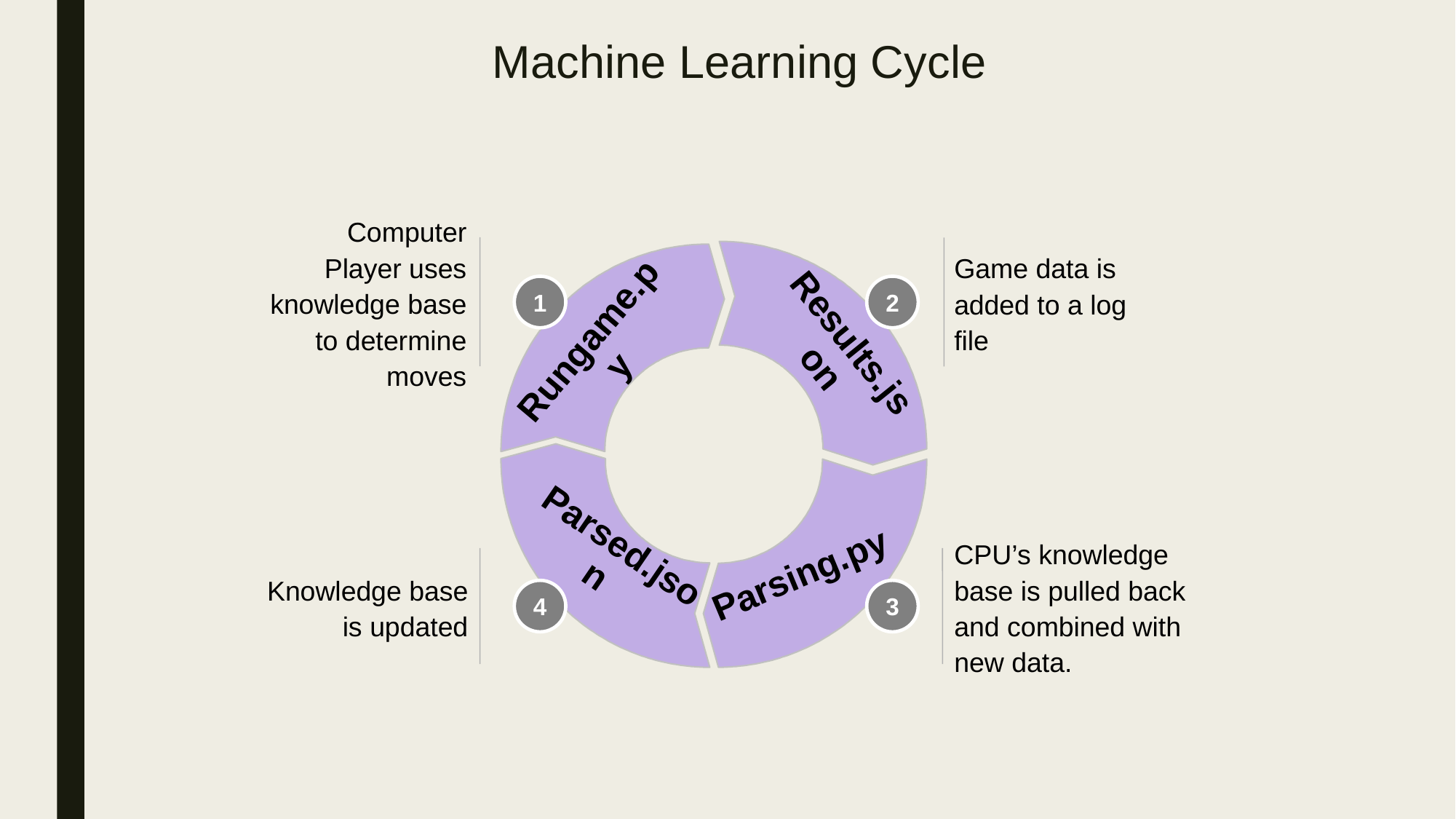

# Machine Learning Cycle
Computer Player uses knowledge base to determine moves
Game data is added to a log file

1
2
Rungame.py
Results.json

CPU’s knowledge base is pulled back and combined with new data.
Parsed.json
Knowledge base is updated

Parsing.py
4
3